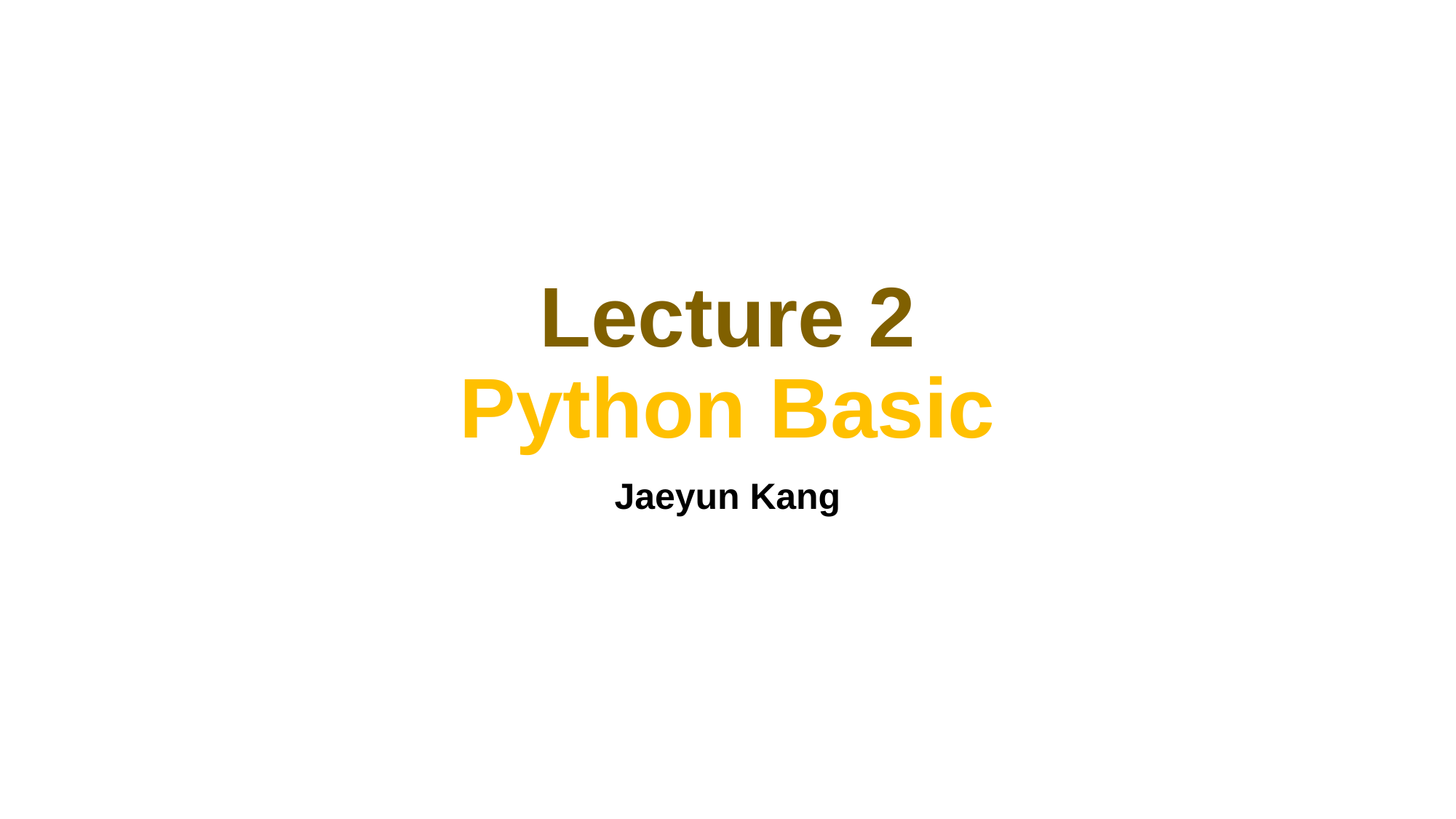

# Lecture 2 Python Basic
Jaeyun Kang